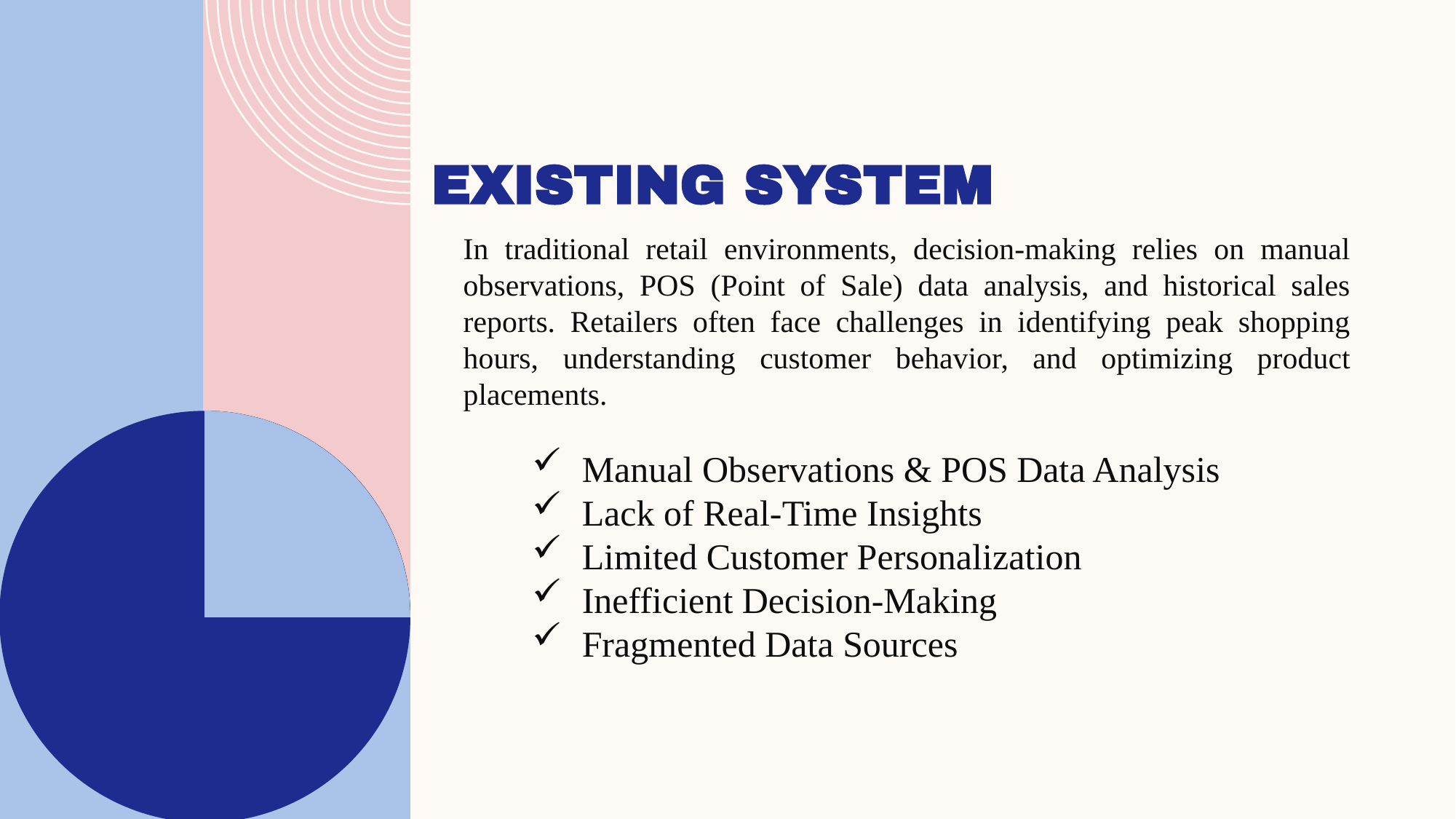

8
# Existing system
In traditional retail environments, decision-making relies on manual observations, POS (Point of Sale) data analysis, and historical sales reports. Retailers often face challenges in identifying peak shopping hours, understanding customer behavior, and optimizing product placements.
 Manual Observations & POS Data Analysis
 Lack of Real-Time Insights
 Limited Customer Personalization
 Inefficient Decision-Making
 Fragmented Data Sources